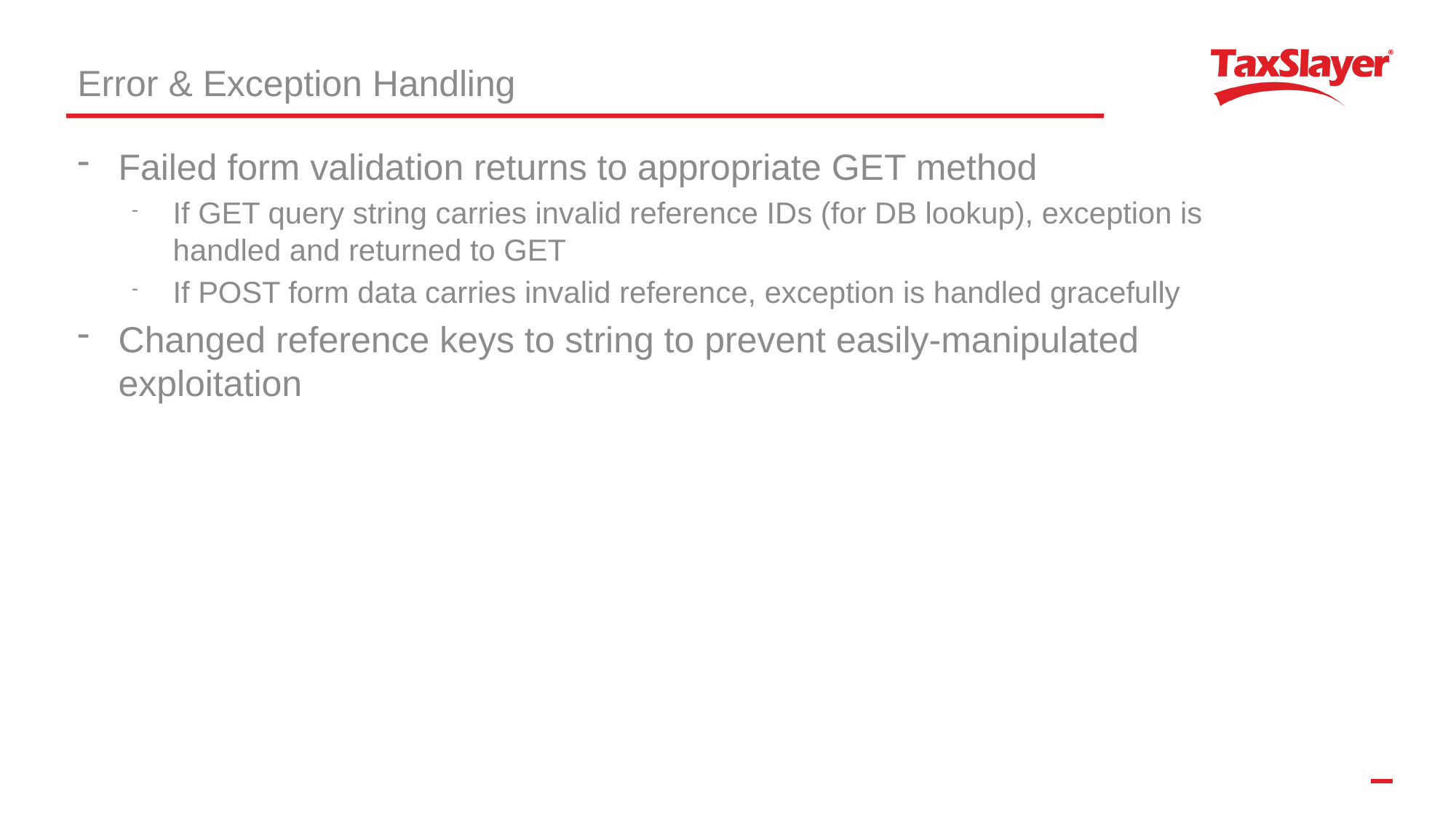

Error & Exception Handling
Failed form validation returns to appropriate GET method
If GET query string carries invalid reference IDs (for DB lookup), exception is handled and returned to GET
If POST form data carries invalid reference, exception is handled gracefully
Changed reference keys to string to prevent easily-manipulated exploitation